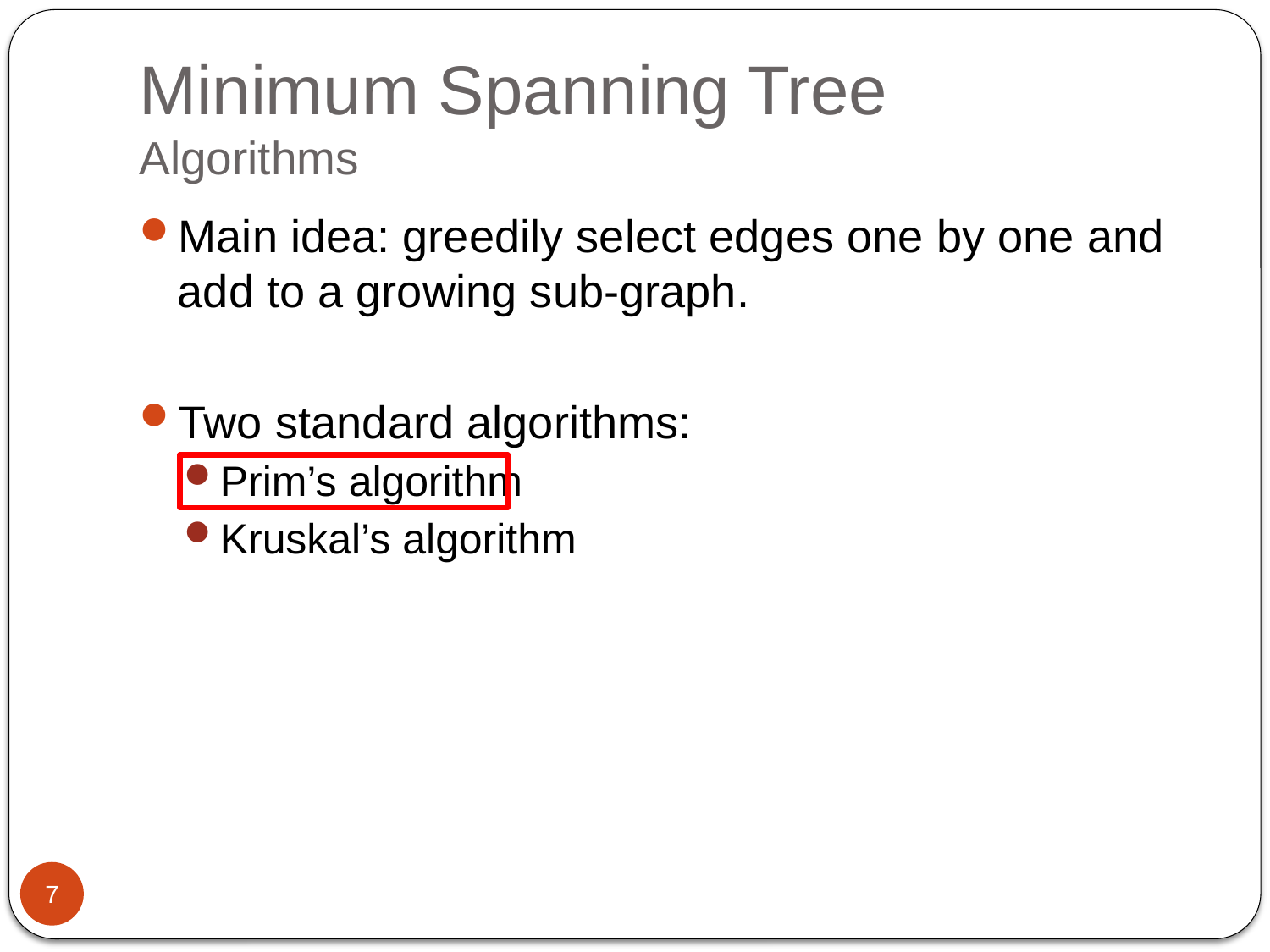

# Minimum Spanning Tree Algorithms
Main idea: greedily select edges one by one and add to a growing sub-graph.

Two standard algorithms:
Prim’s algorithm
Kruskal’s algorithm

7